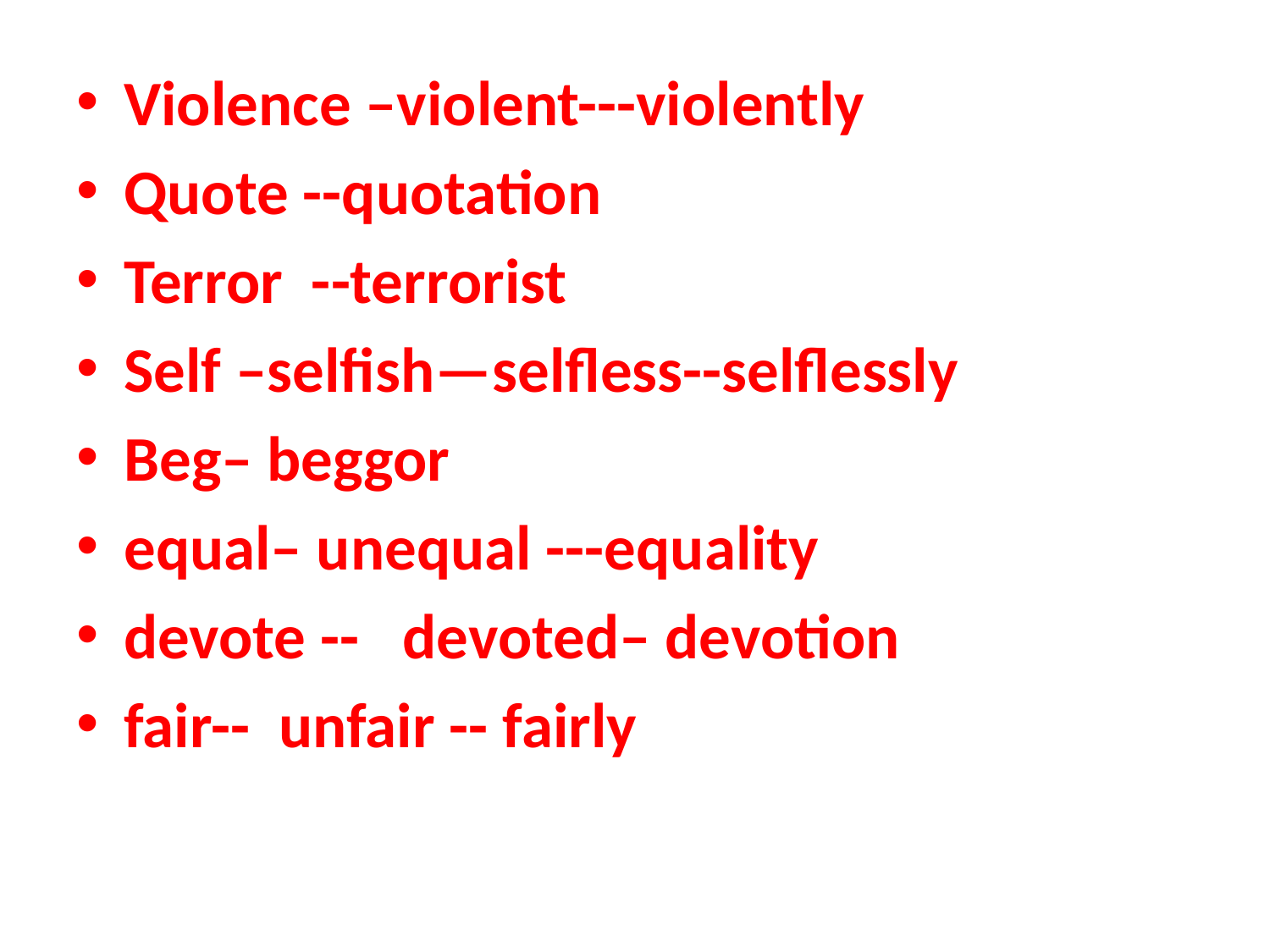

Violence –violent---violently
Quote --quotation
Terror  --terrorist
Self –selfish—selfless--selflessly
Beg– beggor
equal– unequal ---equality
devote --   devoted– devotion
fair--  unfair -- fairly